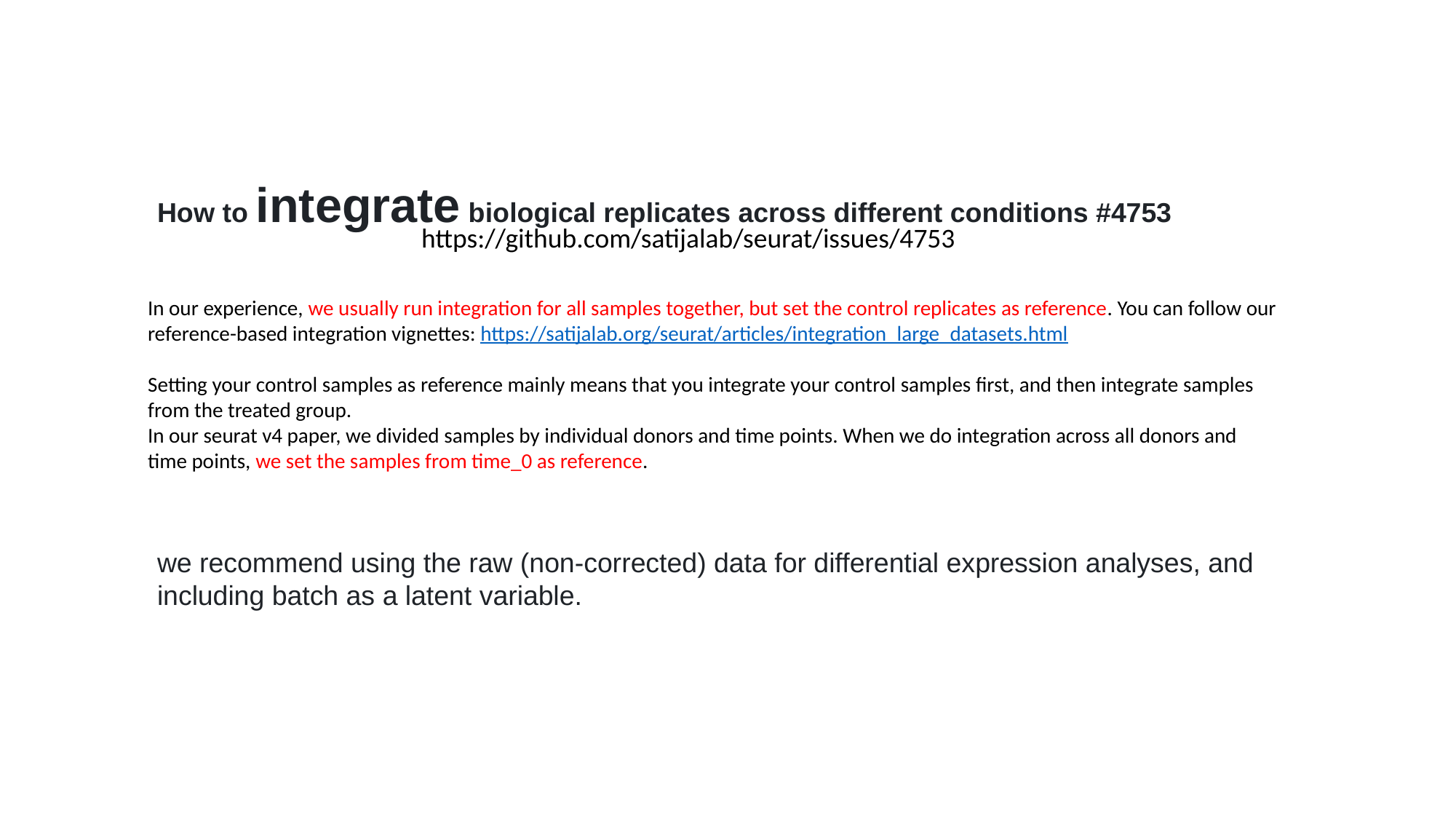

How to integrate biological replicates across different conditions #4753
https://github.com/satijalab/seurat/issues/4753
In our experience, we usually run integration for all samples together, but set the control replicates as reference. You can follow our reference-based integration vignettes: https://satijalab.org/seurat/articles/integration_large_datasets.html

Setting your control samples as reference mainly means that you integrate your control samples first, and then integrate samples from the treated group.
In our seurat v4 paper, we divided samples by individual donors and time points. When we do integration across all donors and time points, we set the samples from time_0 as reference.
we recommend using the raw (non-corrected) data for differential expression analyses, and including batch as a latent variable.